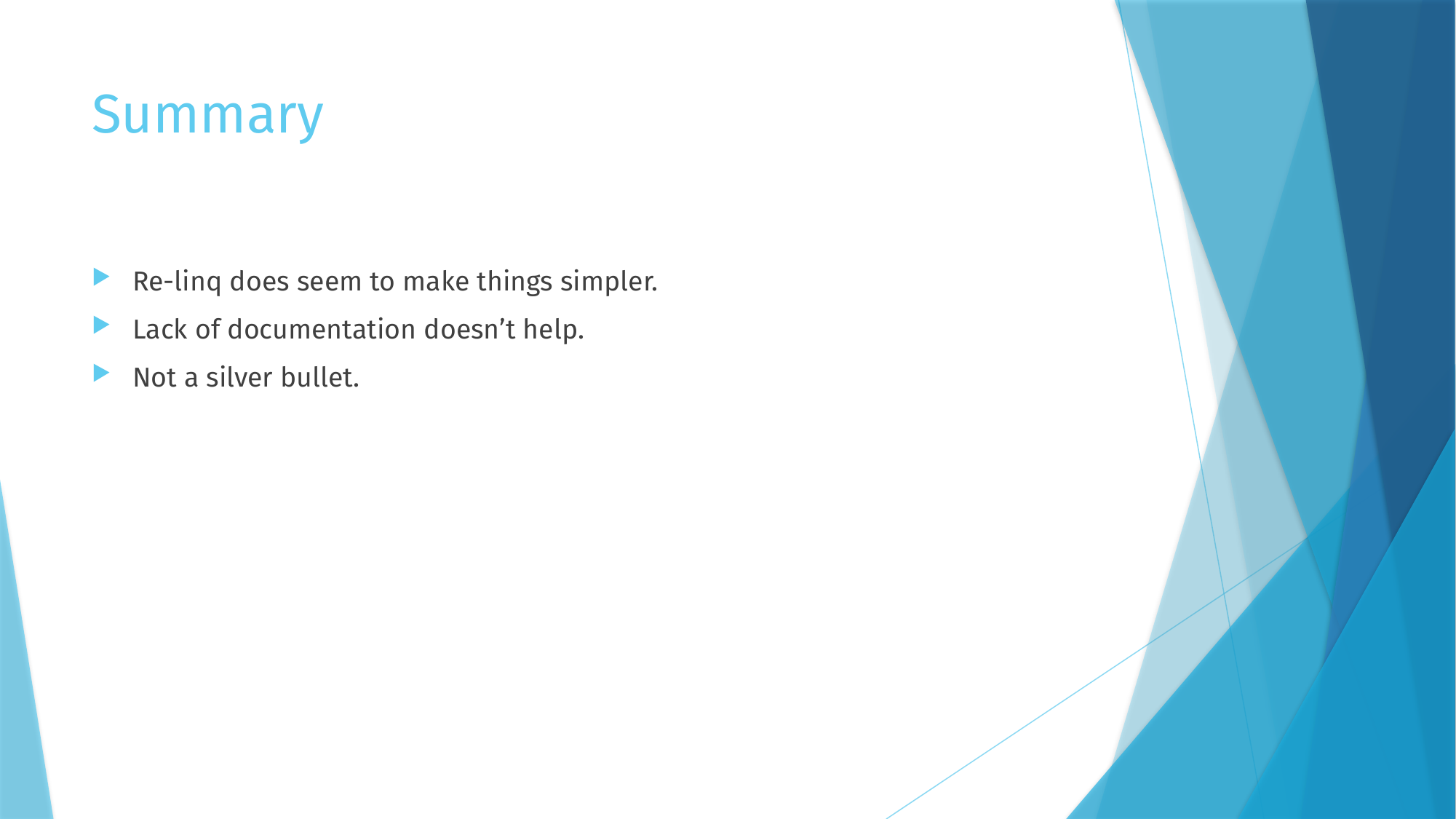

# Summary
Re-linq does seem to make things simpler.
Lack of documentation doesn’t help.
Not a silver bullet.